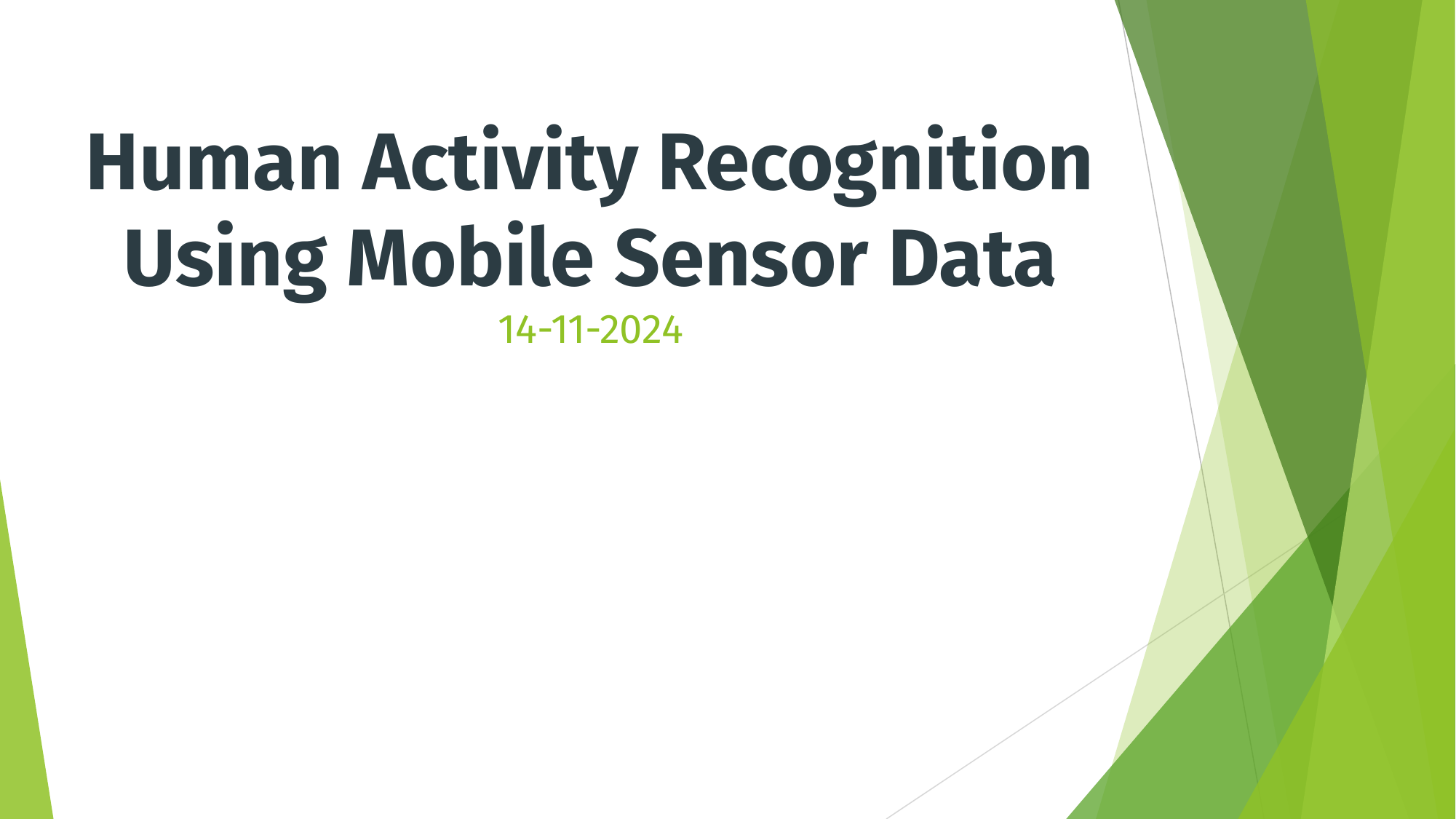

# Human Activity Recognition Using Mobile Sensor Data
14-11-2024